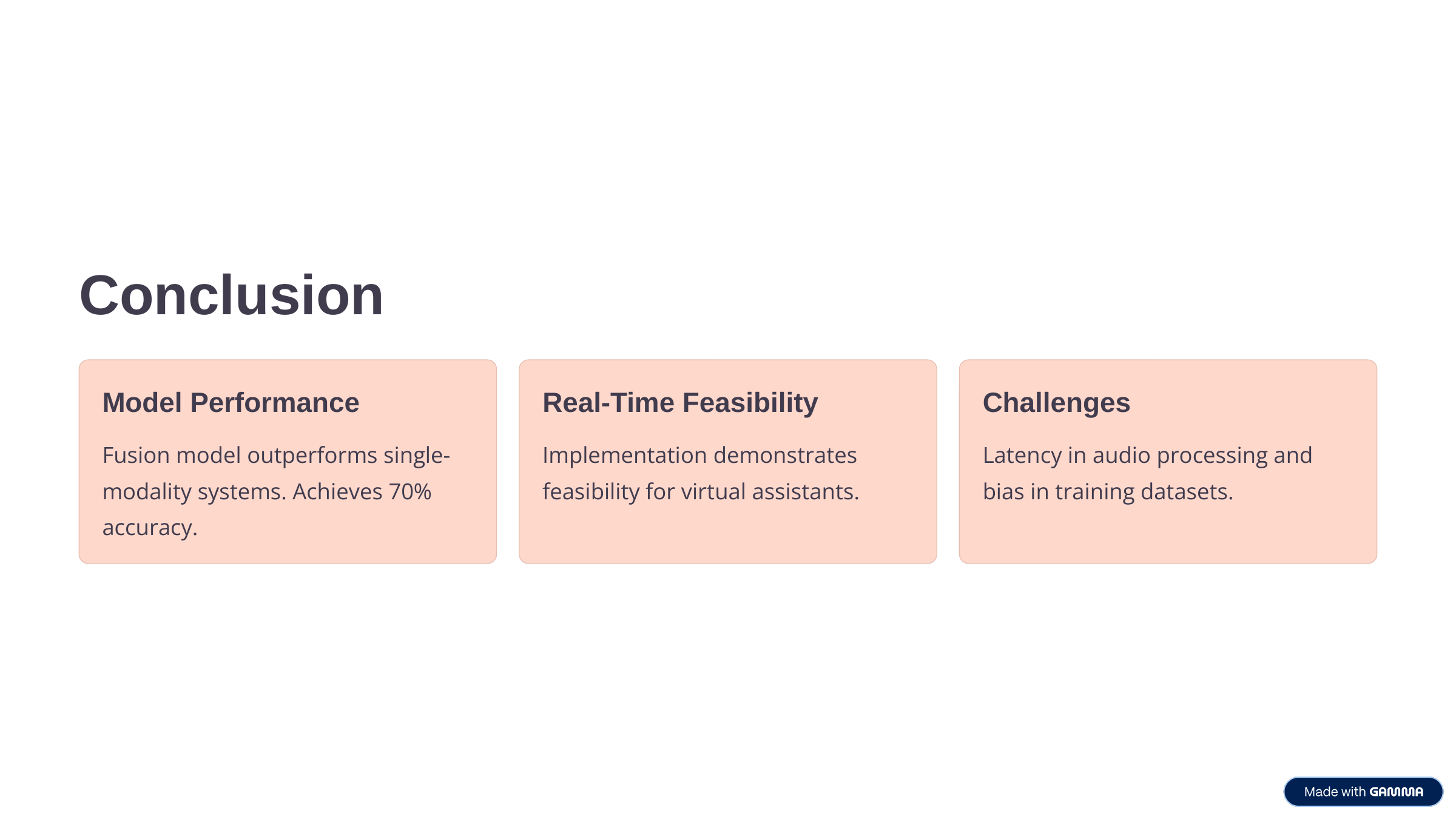

Conclusion

Model Performance
Real-Time Feasibility
Challenges
Fusion model outperforms single-modality systems. Achieves 70% accuracy.
Implementation demonstrates feasibility for virtual assistants.
Latency in audio processing and bias in training datasets.